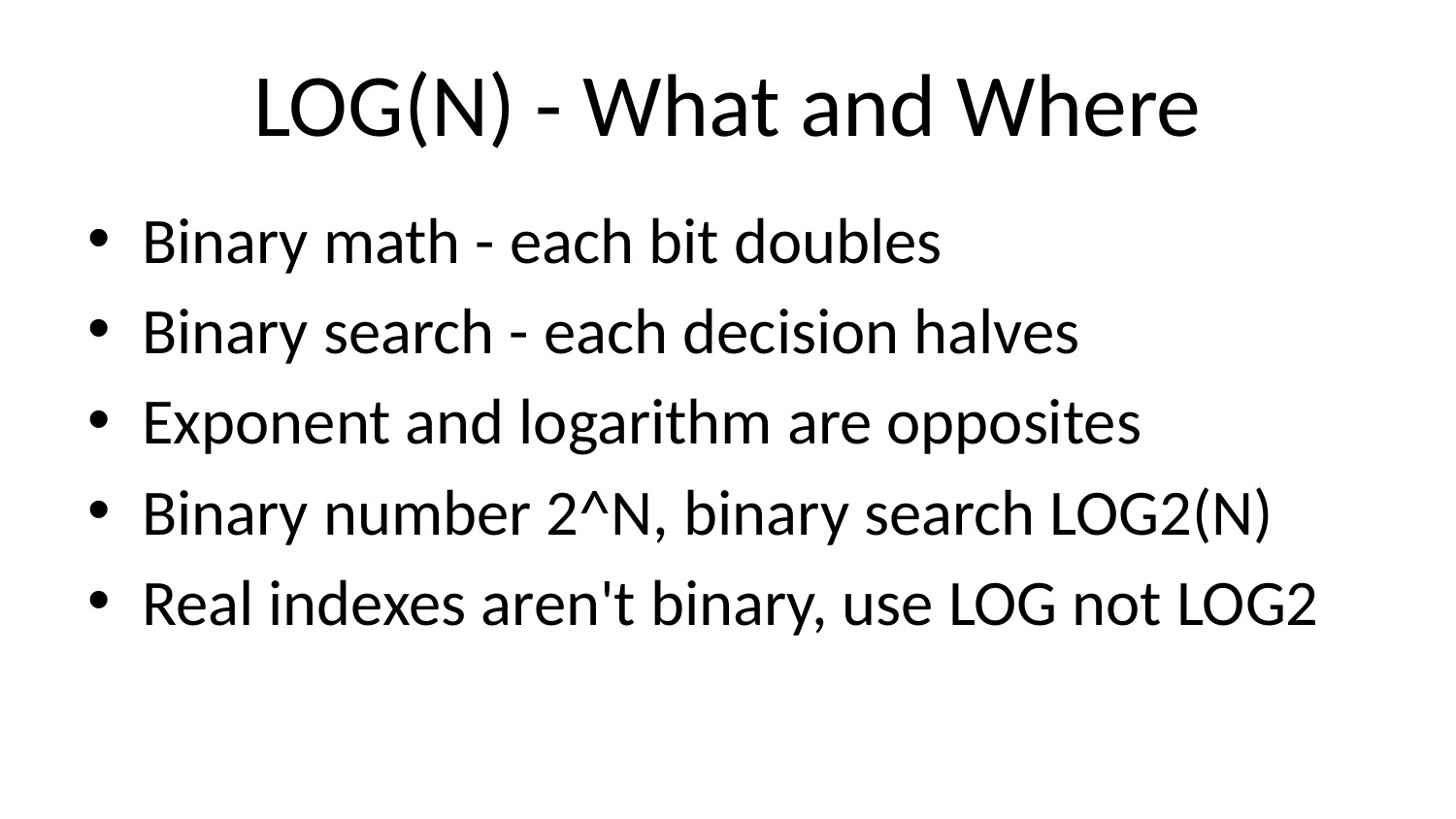

# LOG(N) - What and Where
Binary math - each bit doubles
Binary search - each decision halves
Exponent and logarithm are opposites
Binary number 2^N, binary search LOG2(N)
Real indexes aren't binary, use LOG not LOG2